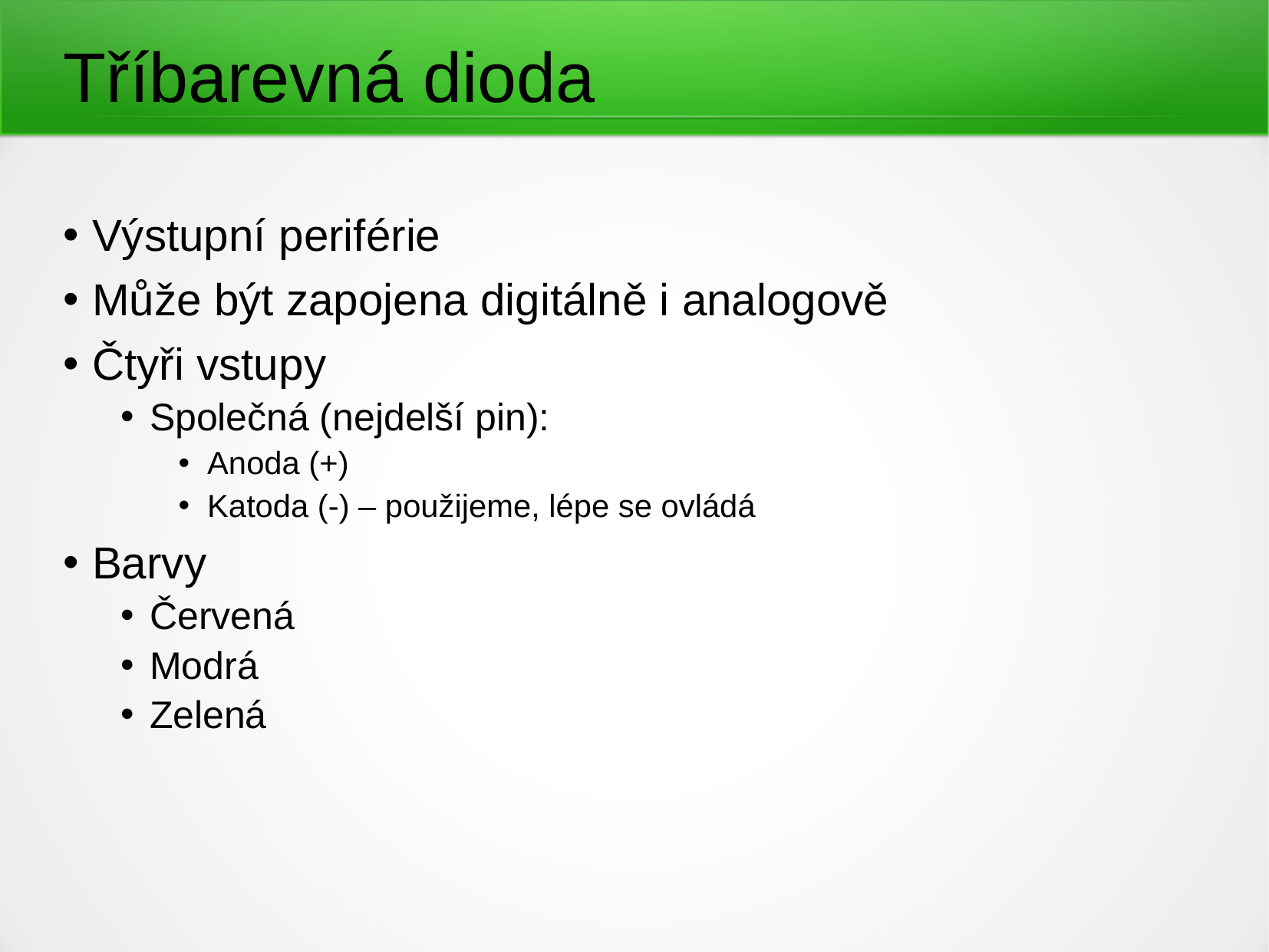

Tříbarevná dioda
Výstupní periférie
Může být zapojena digitálně i analogově
Čtyři vstupy
Společná (nejdelší pin):
Anoda (+)
Katoda (-) – použijeme, lépe se ovládá
Barvy
Červená
Modrá
Zelená